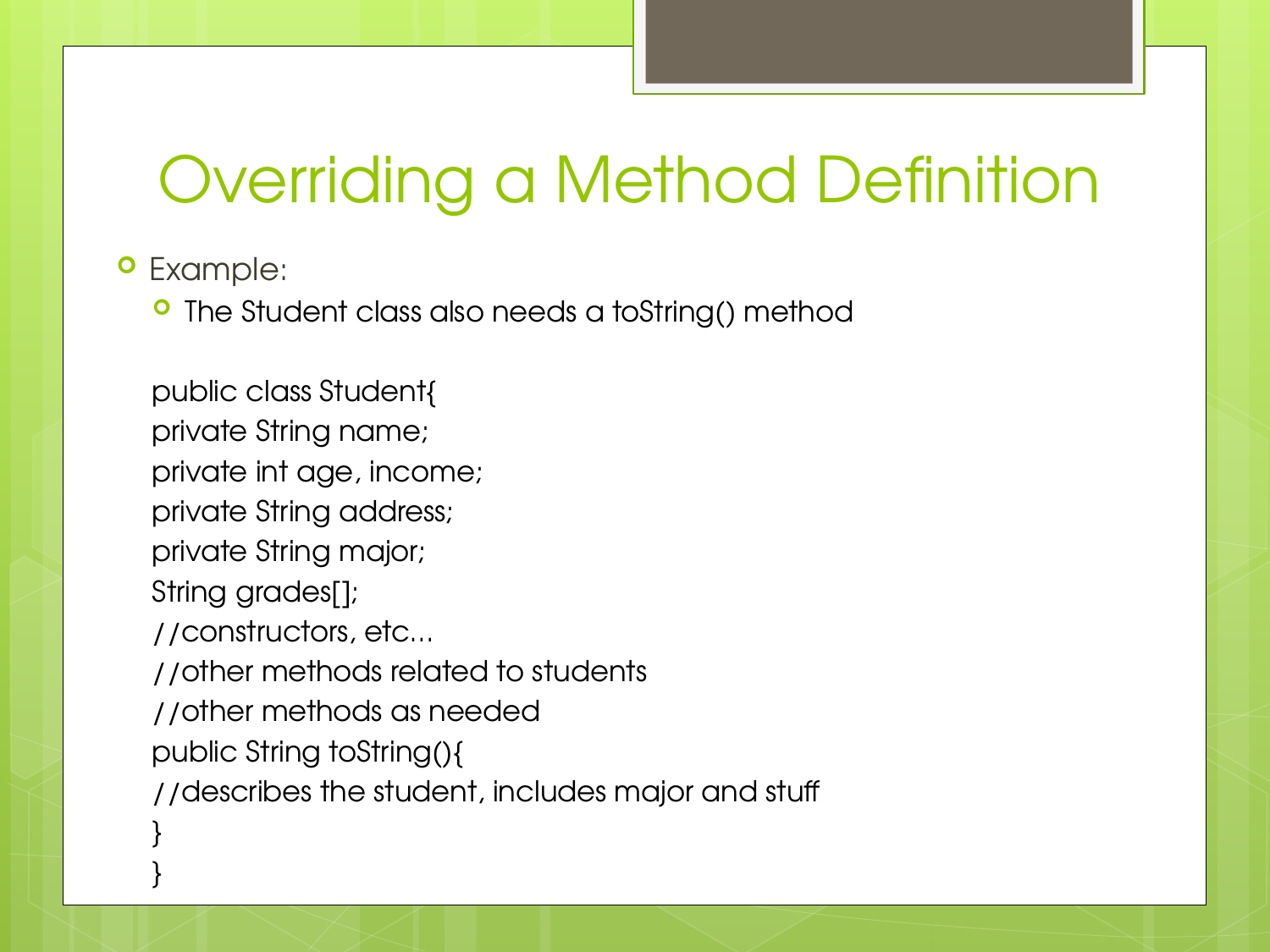

# Overriding a Method Definition
Example:
The Student class also needs a toString() method

public class Student{
	private String name;
	private int age, income;
	private String address;
	private String major;
	String grades[];
	//constructors, etc…
	//other methods related to students
	//other methods as needed
	public String toString(){
		//describes the student, includes major and stuff
	}
}